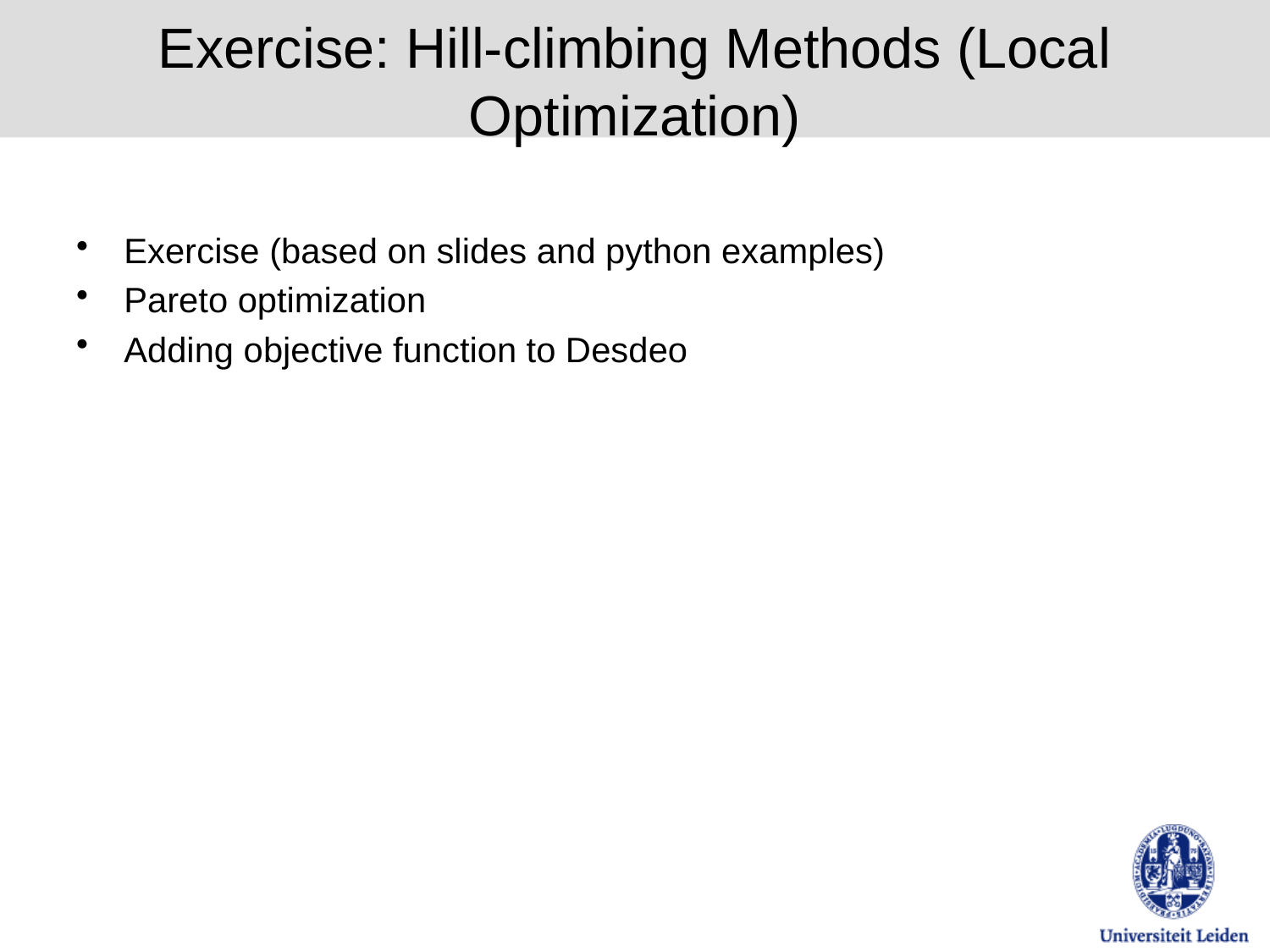

# Exercise: Hill-climbing Methods (Local Optimization)
Exercise (based on slides and python examples)
Pareto optimization
Adding objective function to Desdeo